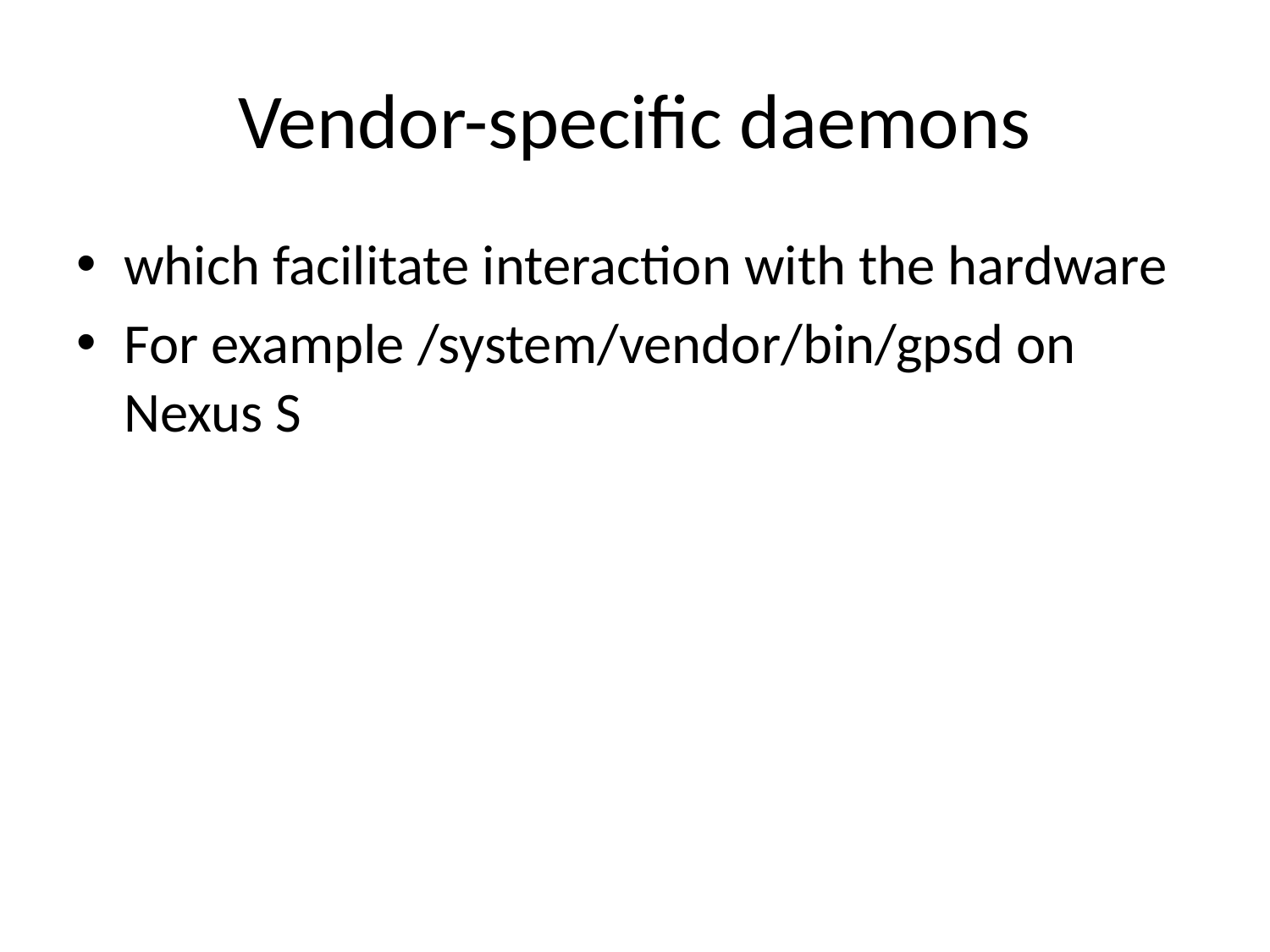

# Vendor-specific daemons
which facilitate interaction with the hardware
For example /system/vendor/bin/gpsd on Nexus S